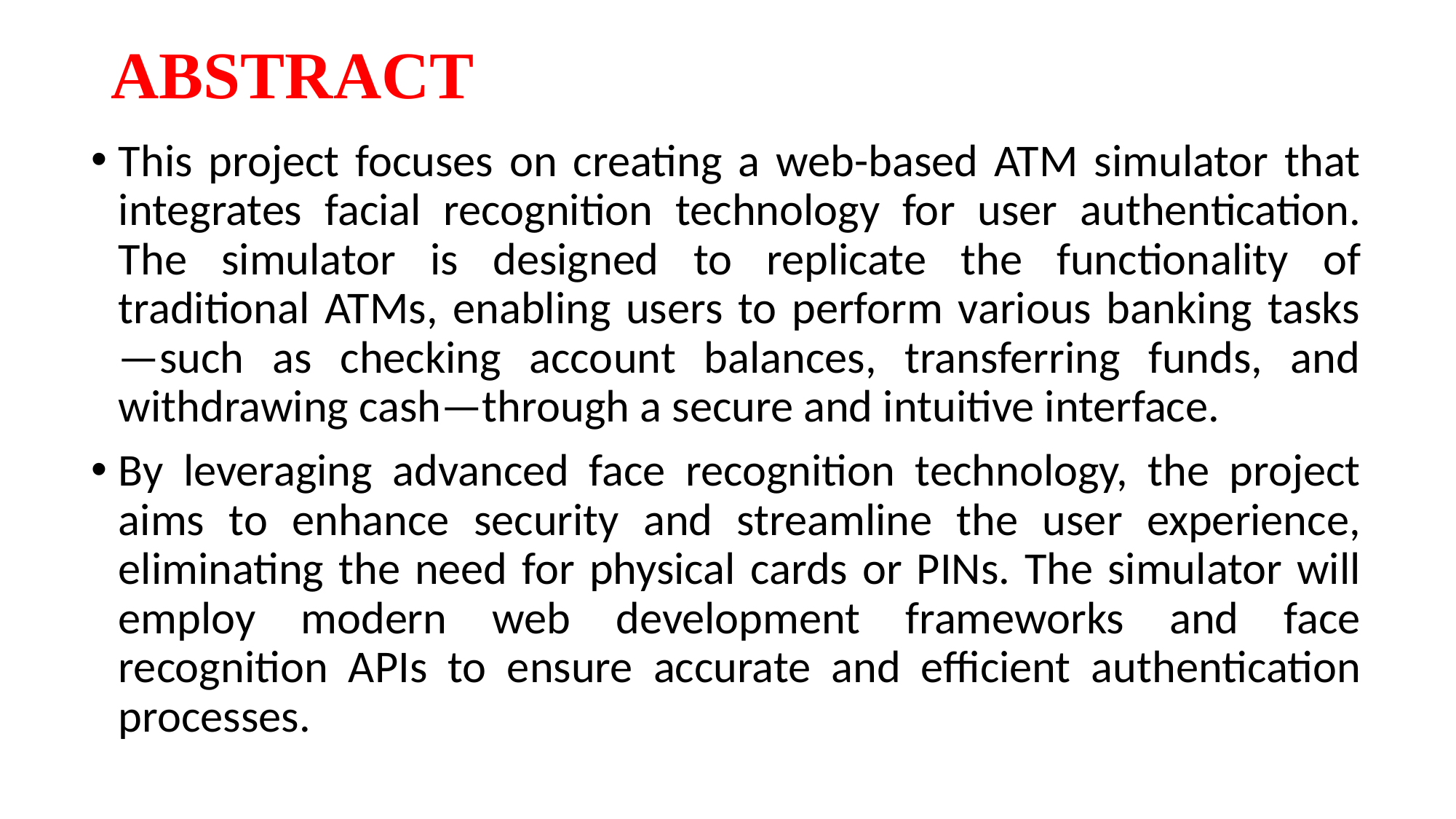

# ABSTRACT
This project focuses on creating a web-based ATM simulator that integrates facial recognition technology for user authentication. The simulator is designed to replicate the functionality of traditional ATMs, enabling users to perform various banking tasks—such as checking account balances, transferring funds, and withdrawing cash—through a secure and intuitive interface.
By leveraging advanced face recognition technology, the project aims to enhance security and streamline the user experience, eliminating the need for physical cards or PINs. The simulator will employ modern web development frameworks and face recognition APIs to ensure accurate and efficient authentication processes.